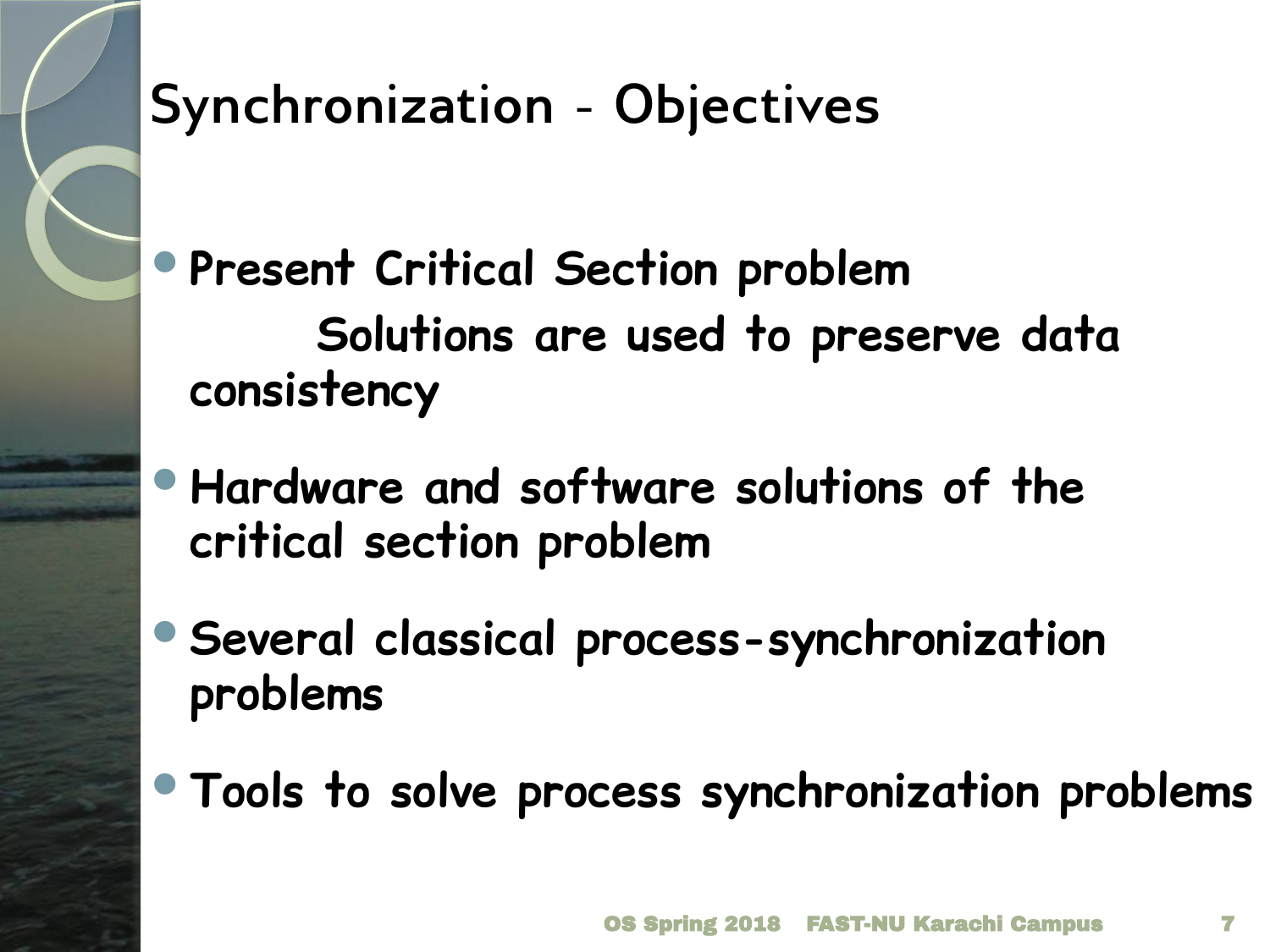

# Synchronization - Objectives
Present Critical Section problem
		Solutions are used to preserve data 	consistency

Hardware and software solutions of the critical section problem

Several classical process-synchronization problems

Tools to solve process synchronization problems
OS Spring 2018
FAST-NU Karachi Campus
7